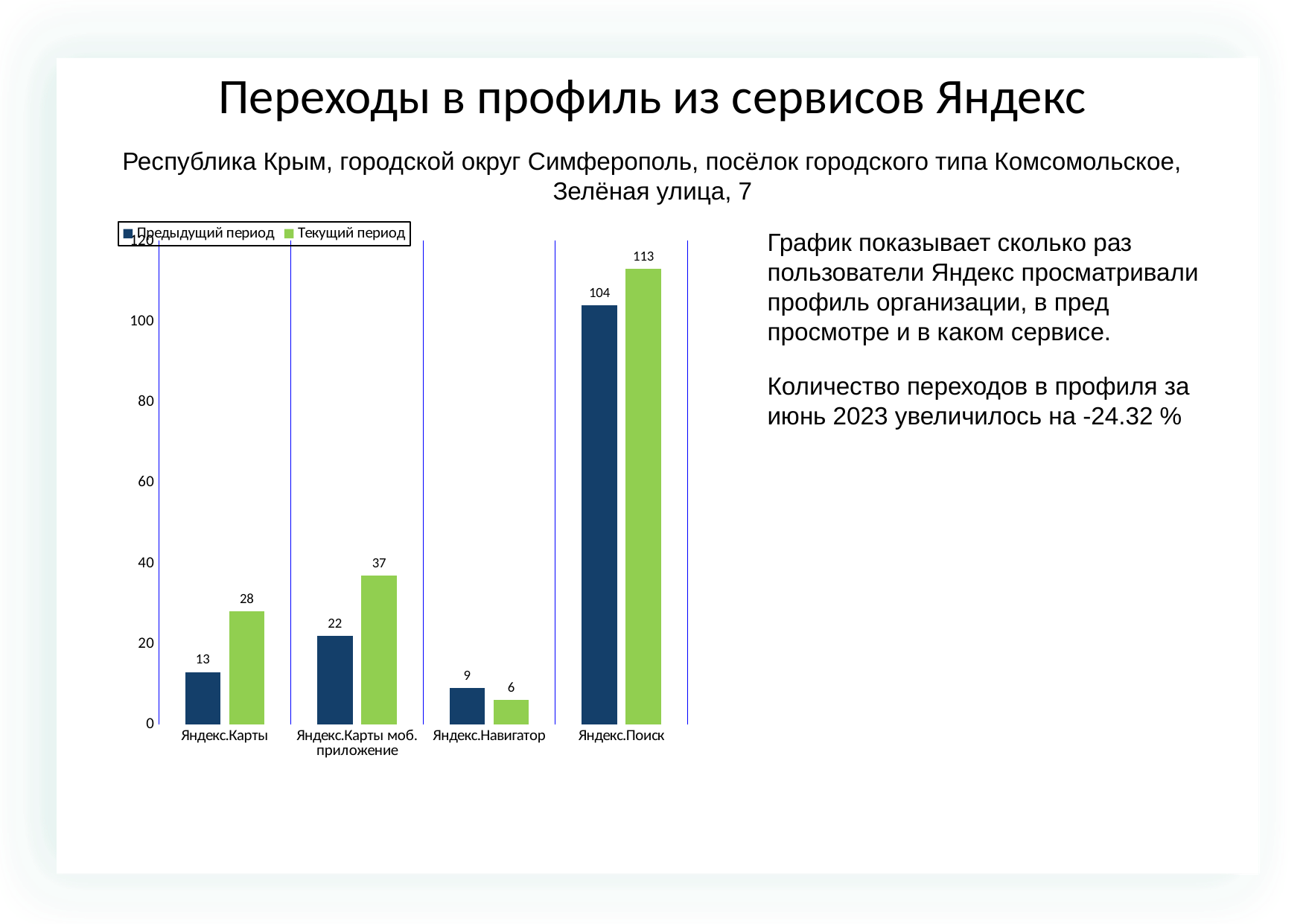

Переходы в профиль из сервисов Яндекс
Республика Крым, городской округ Симферополь, посёлок городского типа Комсомольское, Зелёная улица, 7

### Chart

| Category |  |  |
|---|---|---|
| Яндекс.Карты | 13.0 | 28.0 |
| Яндекс.Карты моб. приложение | 22.0 | 37.0 |
| Яндекс.Навигатор | 9.0 | 6.0 |
| Яндекс.Поиск | 104.0 | 113.0 |
График показывает сколько раз пользователи Яндекс просматривали профиль организации, в пред просмотре и в каком сервисе.
Количество переходов в профиля за июнь 2023 увеличилось на -24.32 %